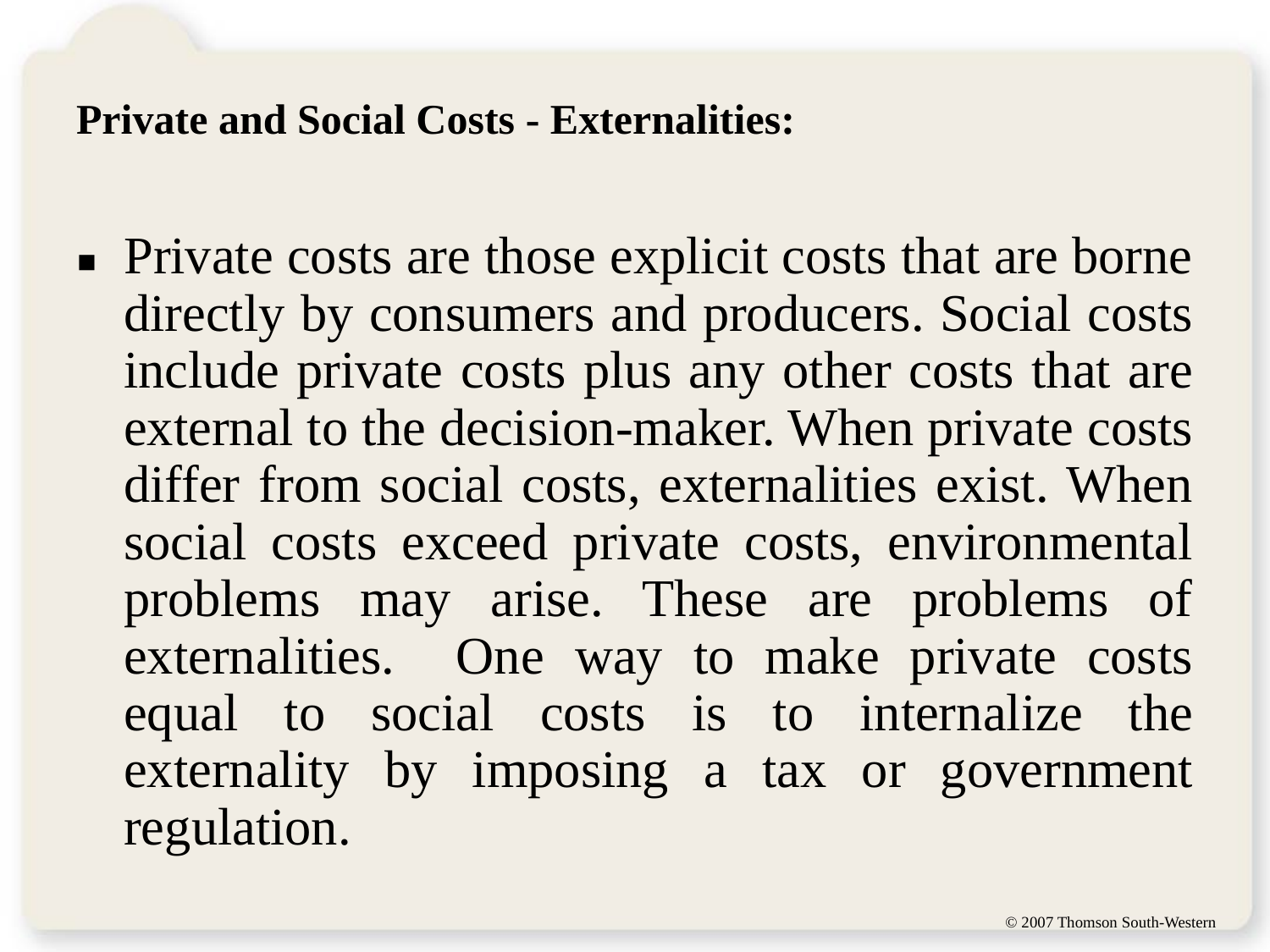

# Private and Social Costs - Externalities:
Private costs are those explicit costs that are borne directly by consumers and producers. Social costs include private costs plus any other costs that are external to the decision-maker. When private costs differ from social costs, externalities exist. When social costs exceed private costs, environmental problems may arise. These are problems of externalities.  One way to make private costs equal to social costs is to internalize the externality by imposing a tax or government regulation.